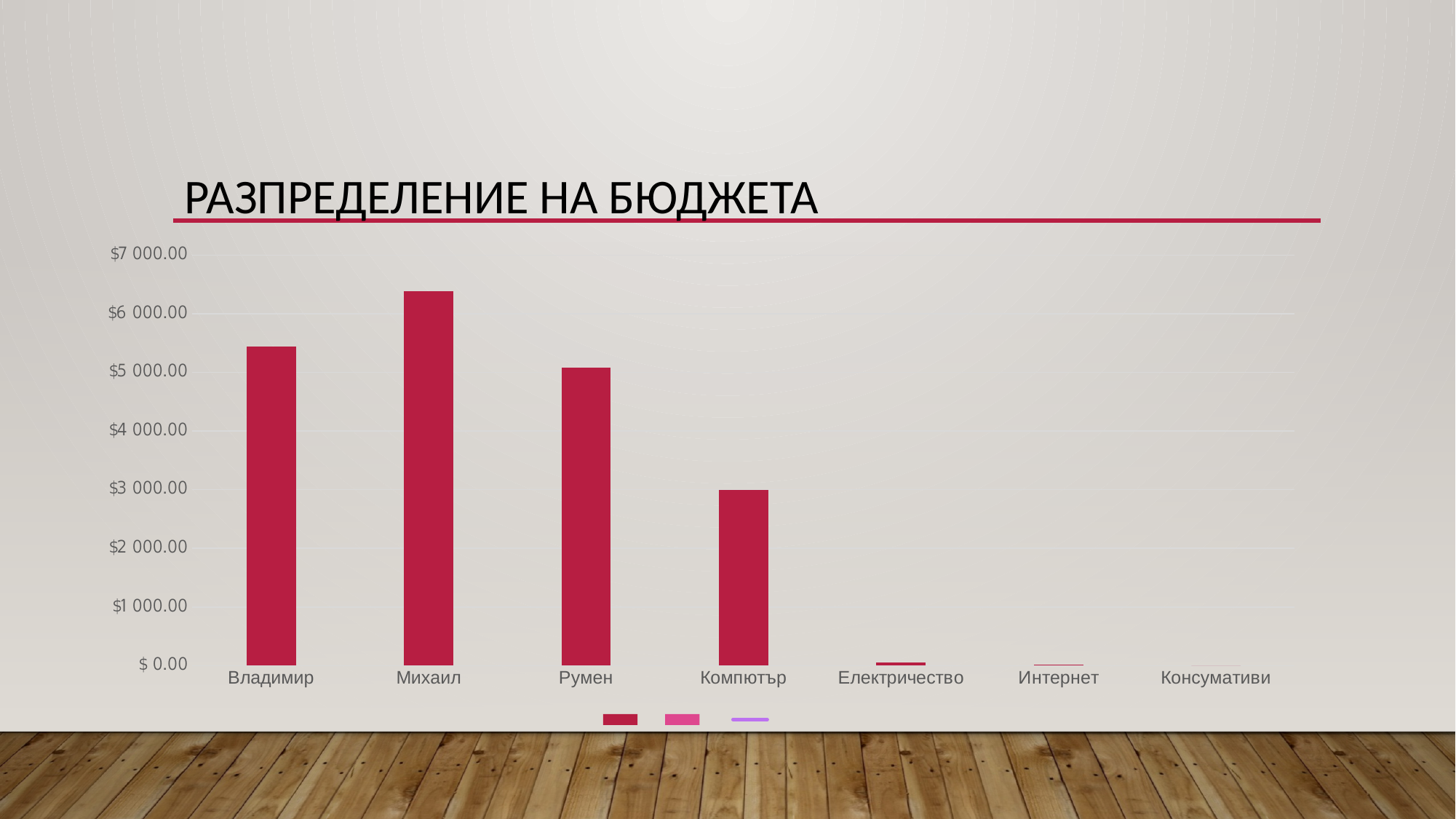

# Разпределение на бюджета

### Chart

| Category |    |     |       |
|---|---|---|---|
| Владимир | 5440.0 | None | None |
| Михаил | 6380.0 | None | None |
| Румен | 5084.0 | None | None |
| Компютър | 3000.0 | None | None |
| Електричество | 50.0 | None | None |
| Интернет | 16.19 | None | None |
| Консумативи | 0.0 | None | None |